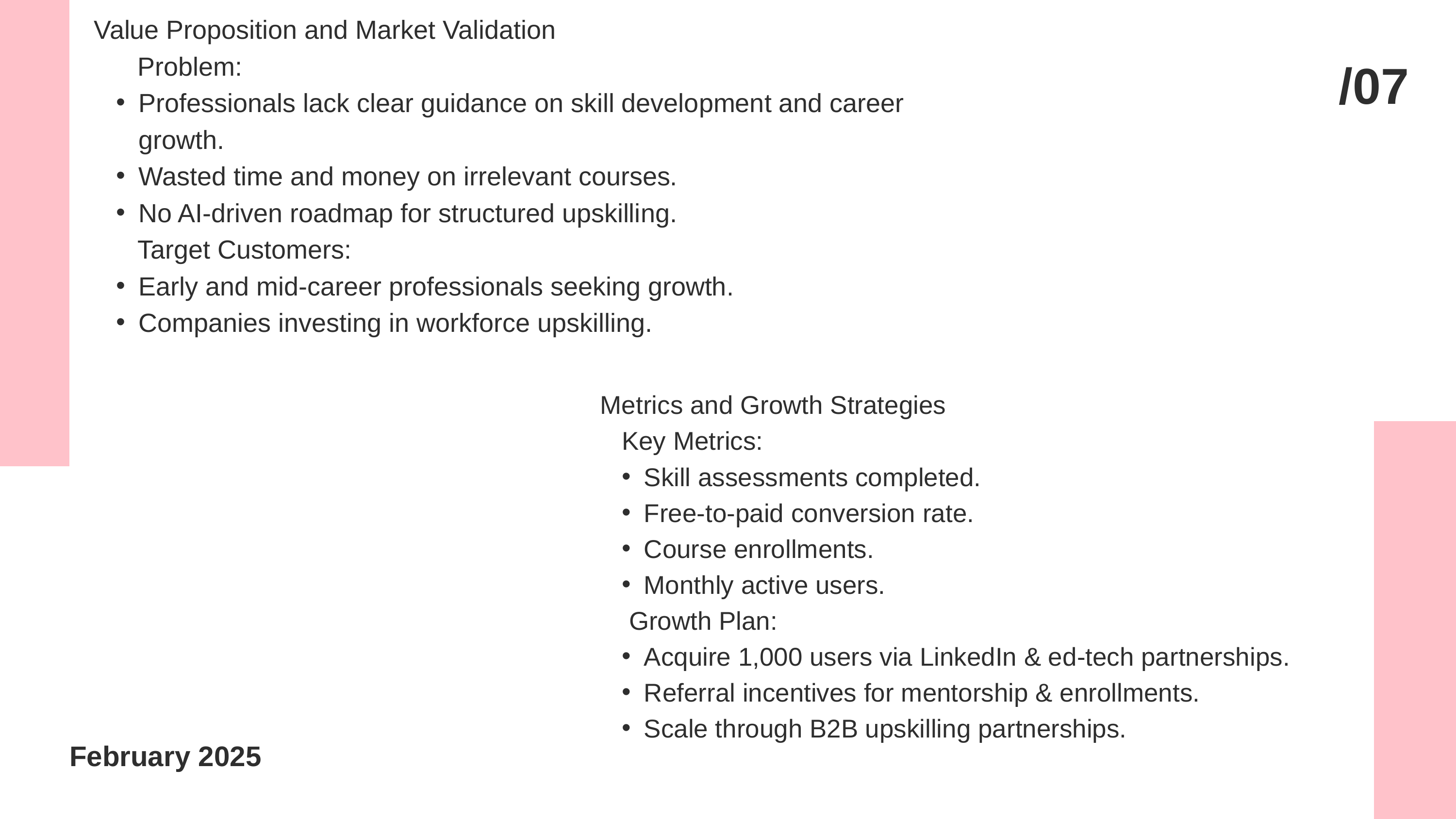

Value Proposition and Market Validation
      Problem:
Professionals lack clear guidance on skill development and career growth.
Wasted time and money on irrelevant courses.
No AI-driven roadmap for structured upskilling.
      Target Customers:
Early and mid-career professionals seeking growth.
Companies investing in workforce upskilling.
/07
Metrics and Growth Strategies
   Key Metrics:
Skill assessments completed.
Free-to-paid conversion rate.
Course enrollments.
Monthly active users.
    Growth Plan:
Acquire 1,000 users via LinkedIn & ed-tech partnerships.
Referral incentives for mentorship & enrollments.
Scale through B2B upskilling partnerships.

February 2025